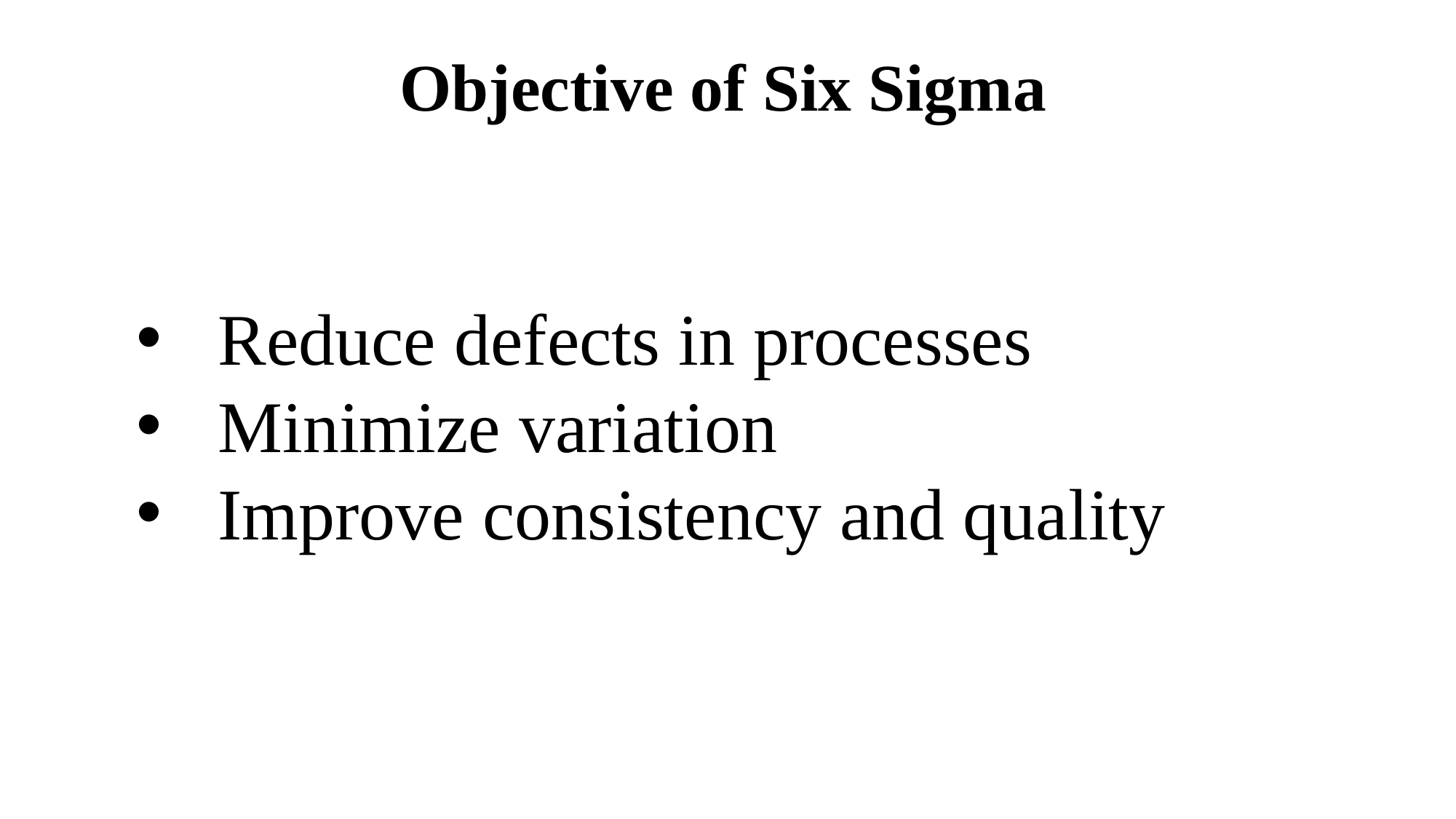

Objective of Six Sigma
Reduce defects in processes
Minimize variation
Improve consistency and quality